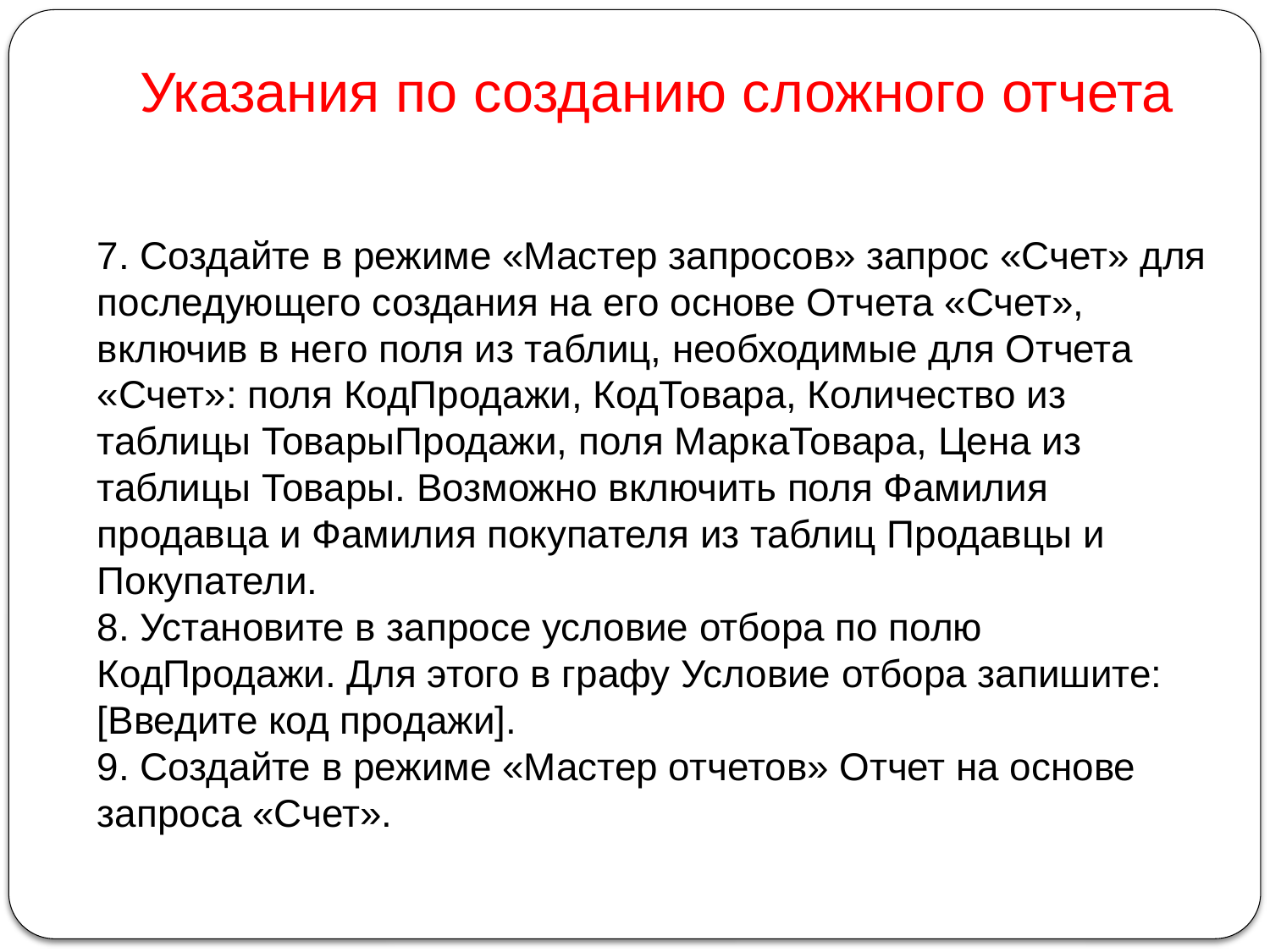

# Указания по созданию сложного отчета

7. Создайте в режиме «Мастер запросов» запрос «Счет» для последующего создания на его основе Отчета «Счет», включив в него поля из таблиц, необходимые для Отчета «Счет»: поля КодПродажи, КодТовара, Количество из таблицы ТоварыПродажи, поля МаркаТовара, Цена из таблицы Товары. Возможно включить поля Фамилия продавца и Фамилия покупателя из таблиц Продавцы и Покупатели.
8. Установите в запросе условие отбора по полю КодПродажи. Для этого в графу Условие отбора запишите: [Введите код продажи].
9. Создайте в режиме «Мастер отчетов» Отчет на основе запроса «Счет».